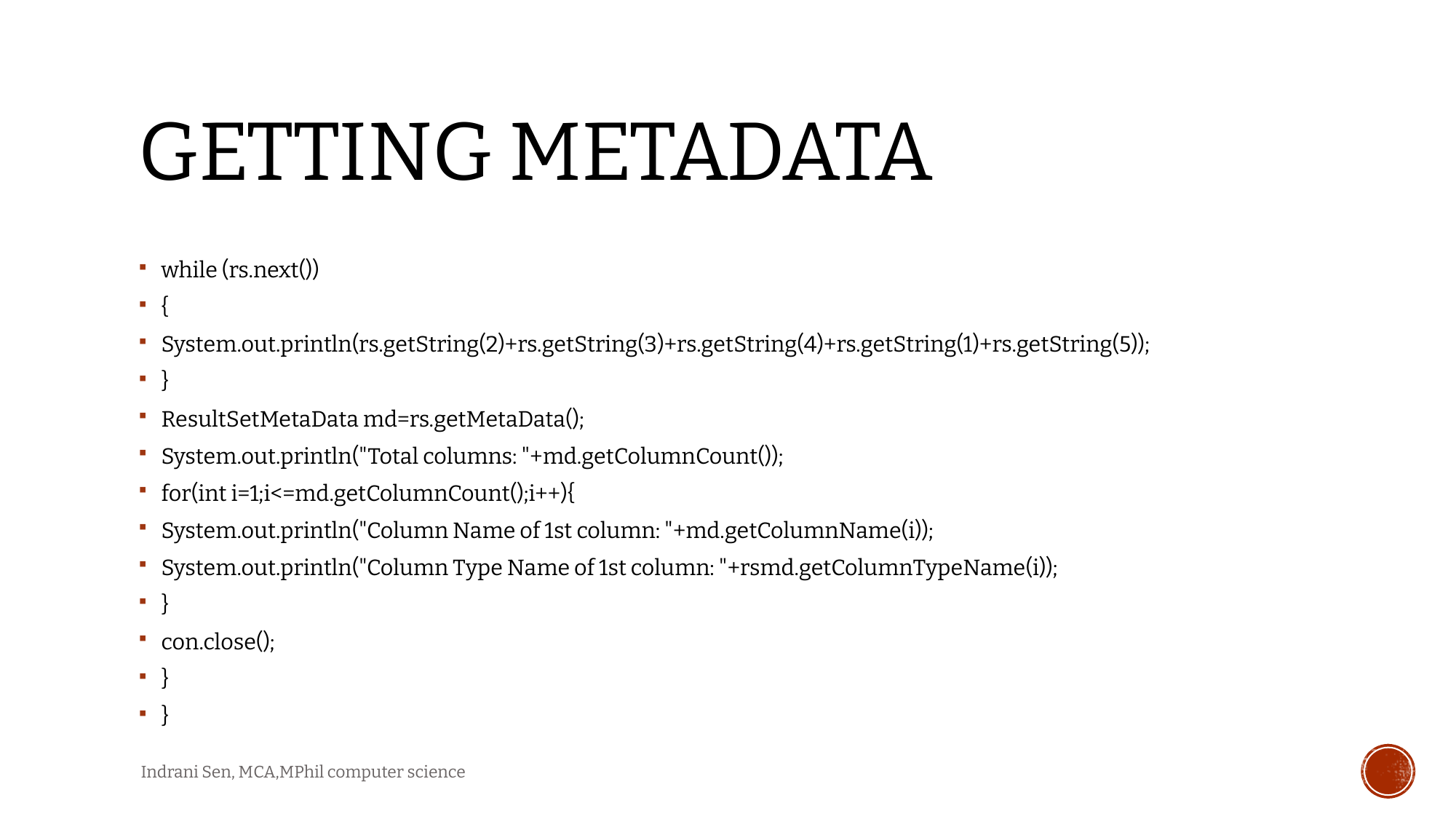

# Getting metadata
while (rs.next())
{
System.out.println(rs.getString(2)+rs.getString(3)+rs.getString(4)+rs.getString(1)+rs.getString(5));
}
ResultSetMetaData md=rs.getMetaData();
System.out.println("Total columns: "+md.getColumnCount());
for(int i=1;i<=md.getColumnCount();i++){
System.out.println("Column Name of 1st column: "+md.getColumnName(i));
System.out.println("Column Type Name of 1st column: "+rsmd.getColumnTypeName(i));
}
con.close();
}
}
Indrani Sen, MCA,MPhil computer science